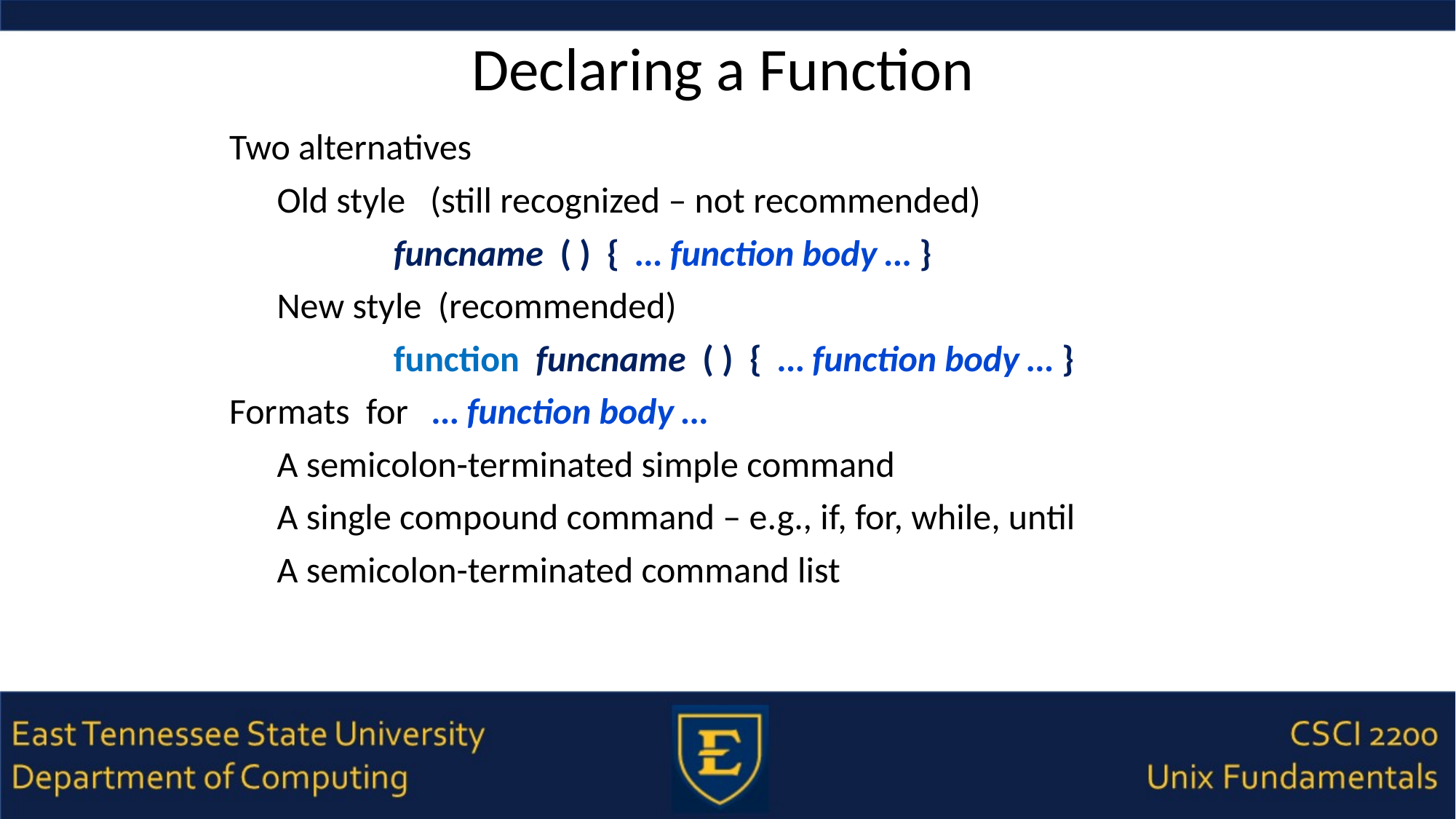

# Declaring a Function
Two alternatives
Old style   (still recognized – not recommended)
funcname  ( )  {  … function body … }
New style  (recommended)
function  funcname  ( )  {  … function body … }
Formats  for   … function body …
A semicolon-terminated simple command
A single compound command – e.g., if, for, while, until
A semicolon-terminated command list